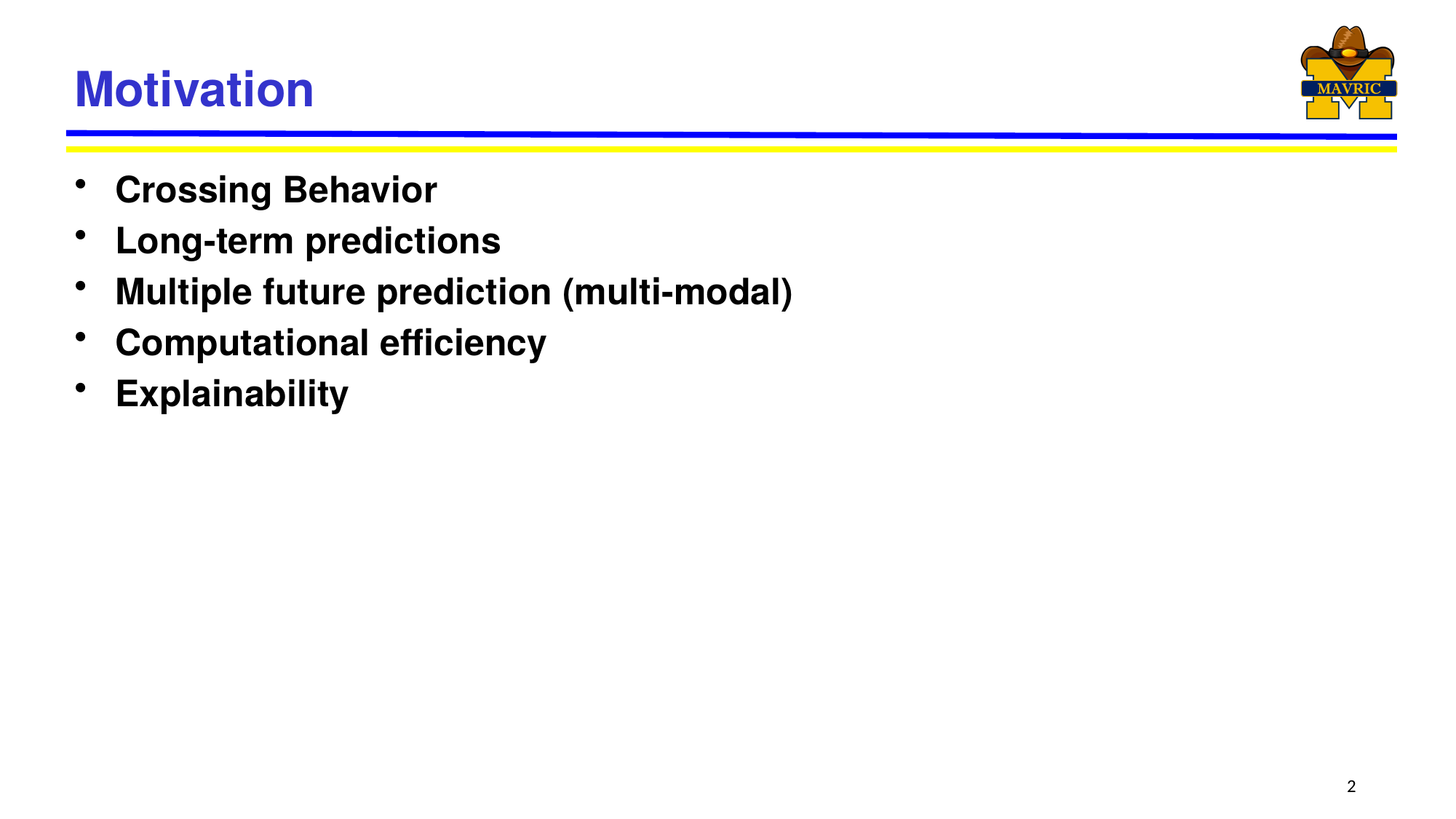

# Motivation
Crossing Behavior
Long-term predictions
Multiple future prediction (multi-modal)
Computational efficiency
Explainability
2